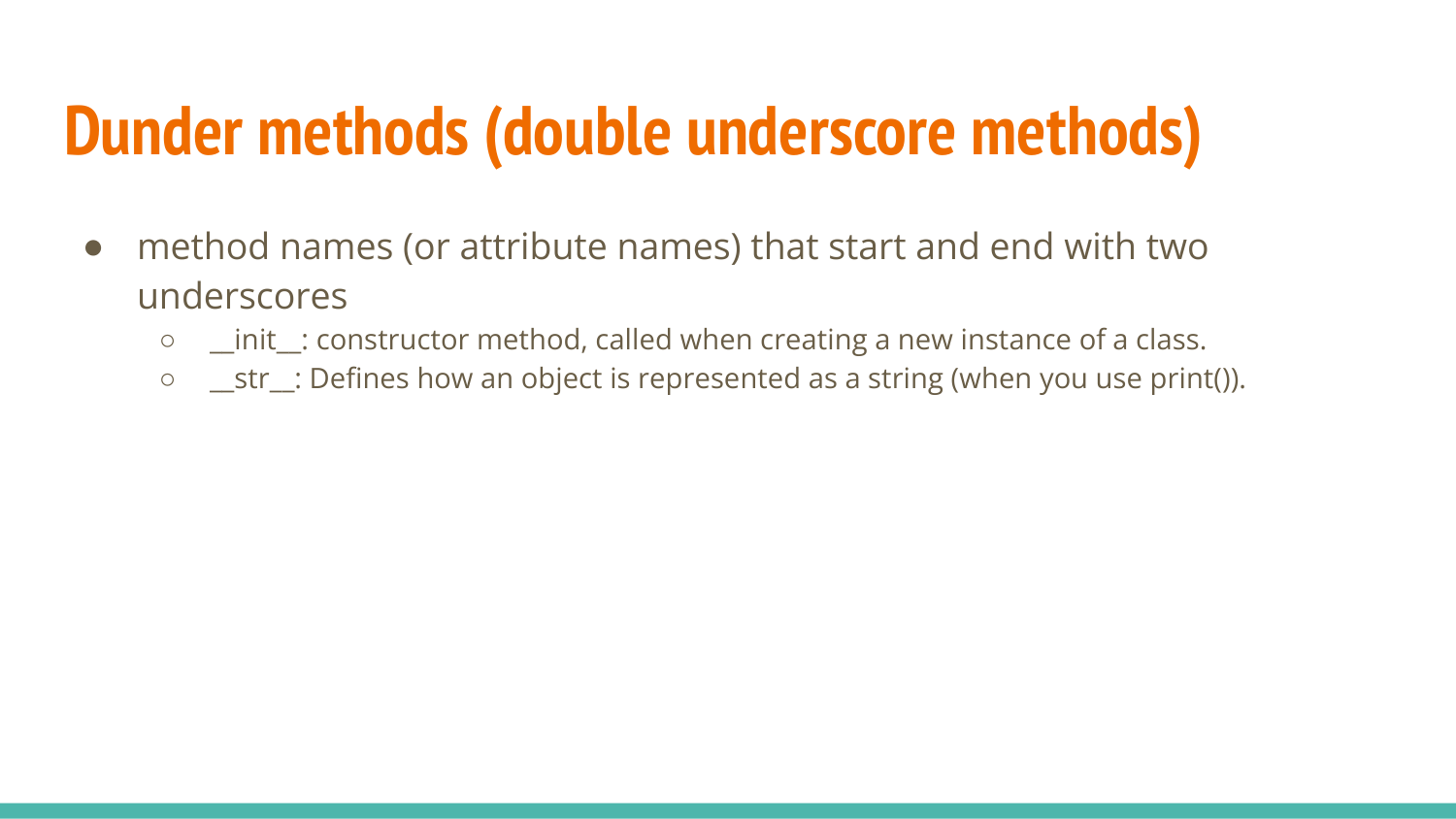

# Dunder methods (double underscore methods)
method names (or attribute names) that start and end with two underscores
__init__: constructor method, called when creating a new instance of a class.
__str__: Defines how an object is represented as a string (when you use print()).